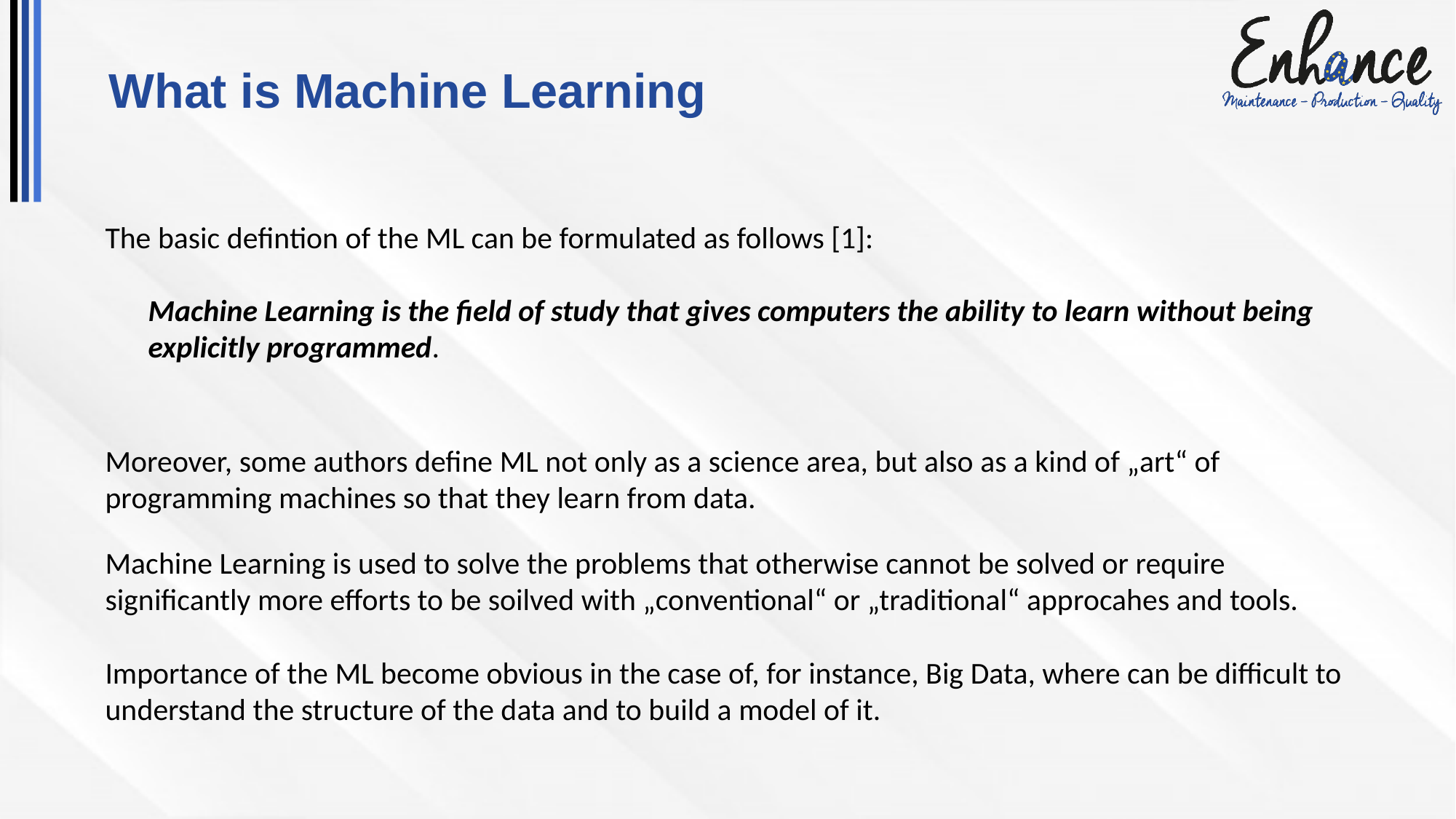

# What is Machine Learning
The basic defintion of the ML can be formulated as follows [1]:

Machine Learning is the field of study that gives computers the ability to learn without being explicitly programmed.
Moreover, some authors define ML not only as a science area, but also as a kind of „art“ of programming machines so that they learn from data.
Machine Learning is used to solve the problems that otherwise cannot be solved or require significantly more efforts to be soilved with „conventional“ or „traditional“ approcahes and tools.

Importance of the ML become obvious in the case of, for instance, Big Data, where can be difficult to understand the structure of the data and to build a model of it.